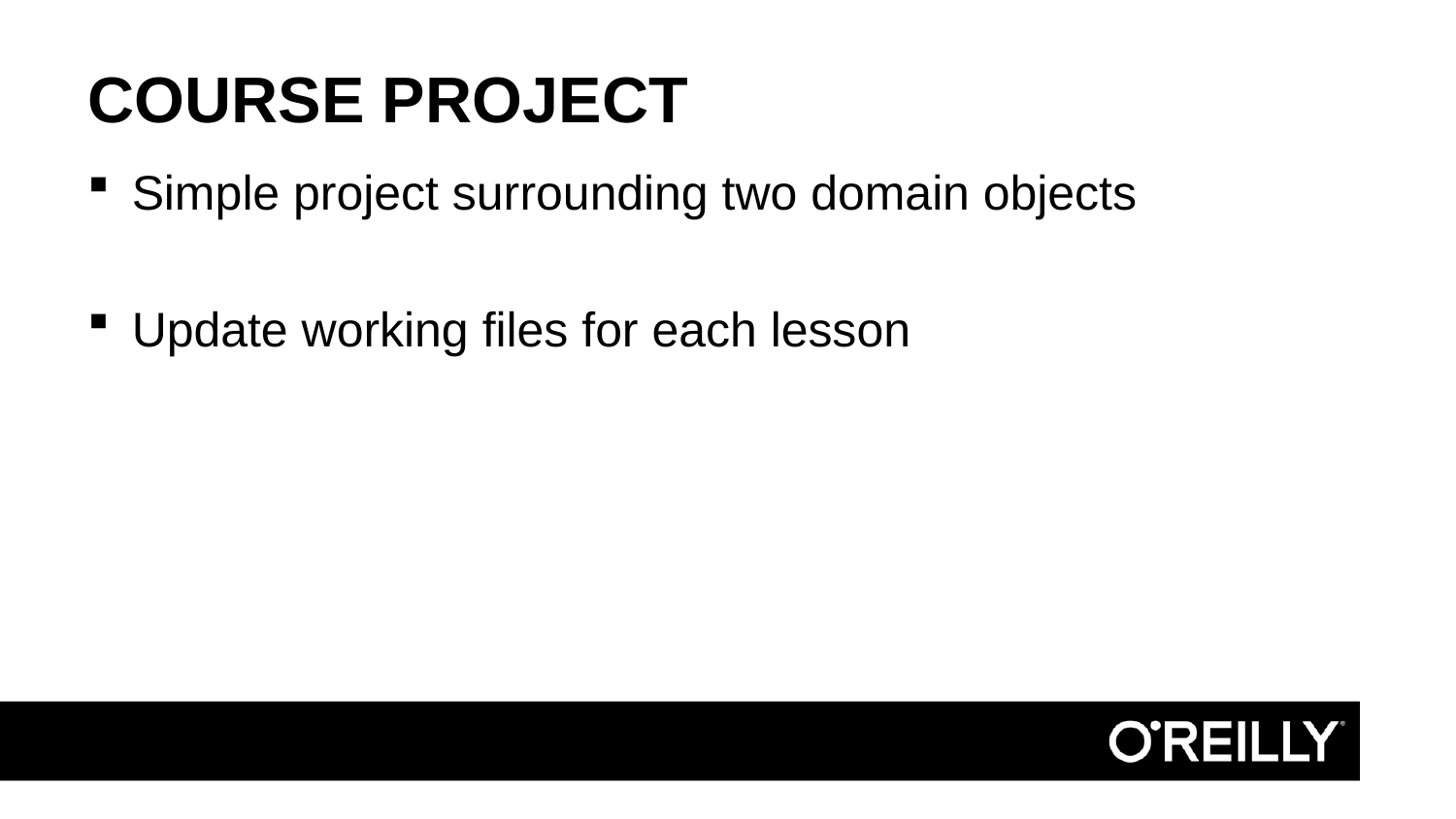

# Course Project
Simple project surrounding two domain objects

Update working files for each lesson